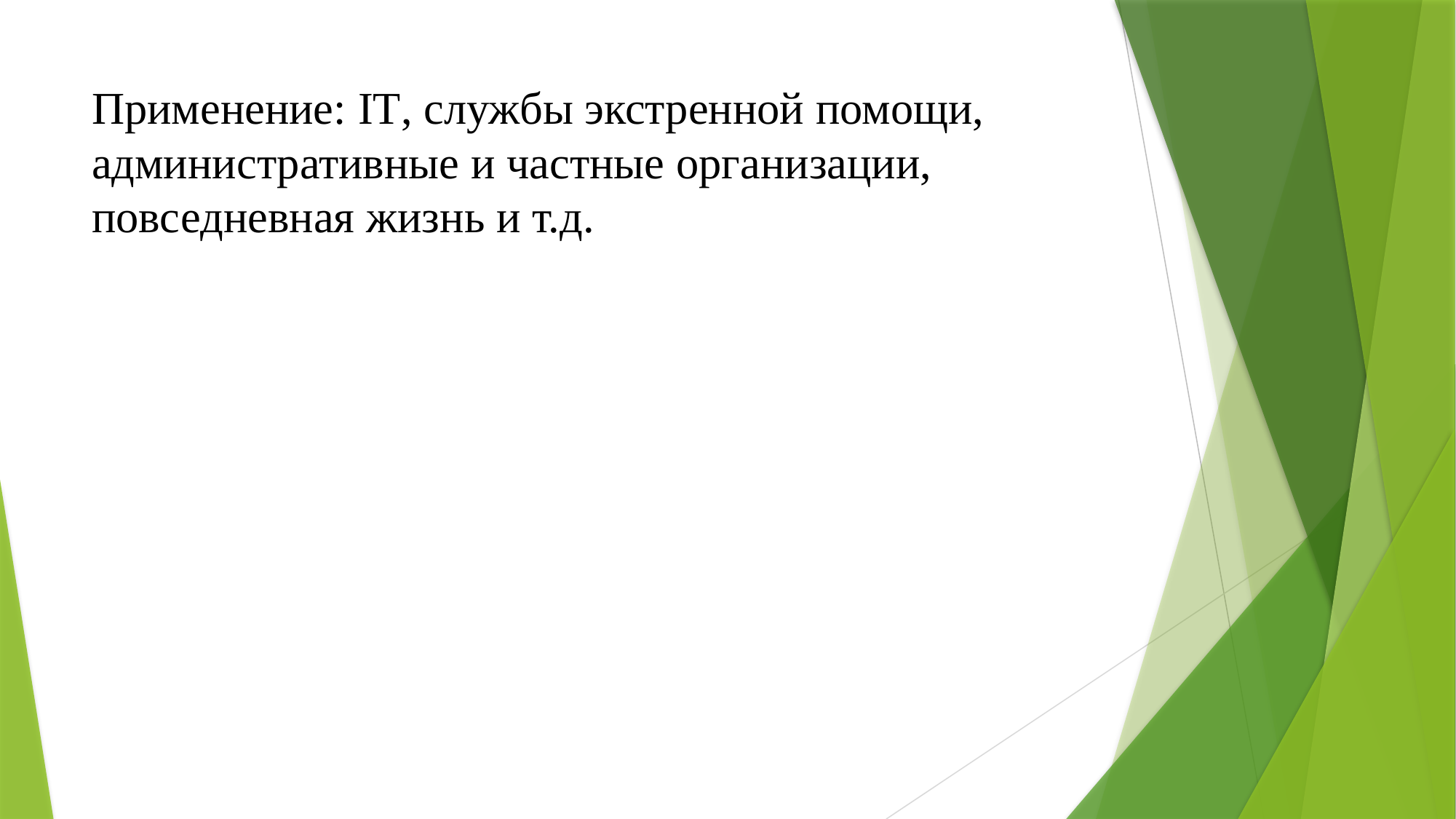

# Применение: IT, службы экстренной помощи, административные и частные организации, повседневная жизнь и т.д.